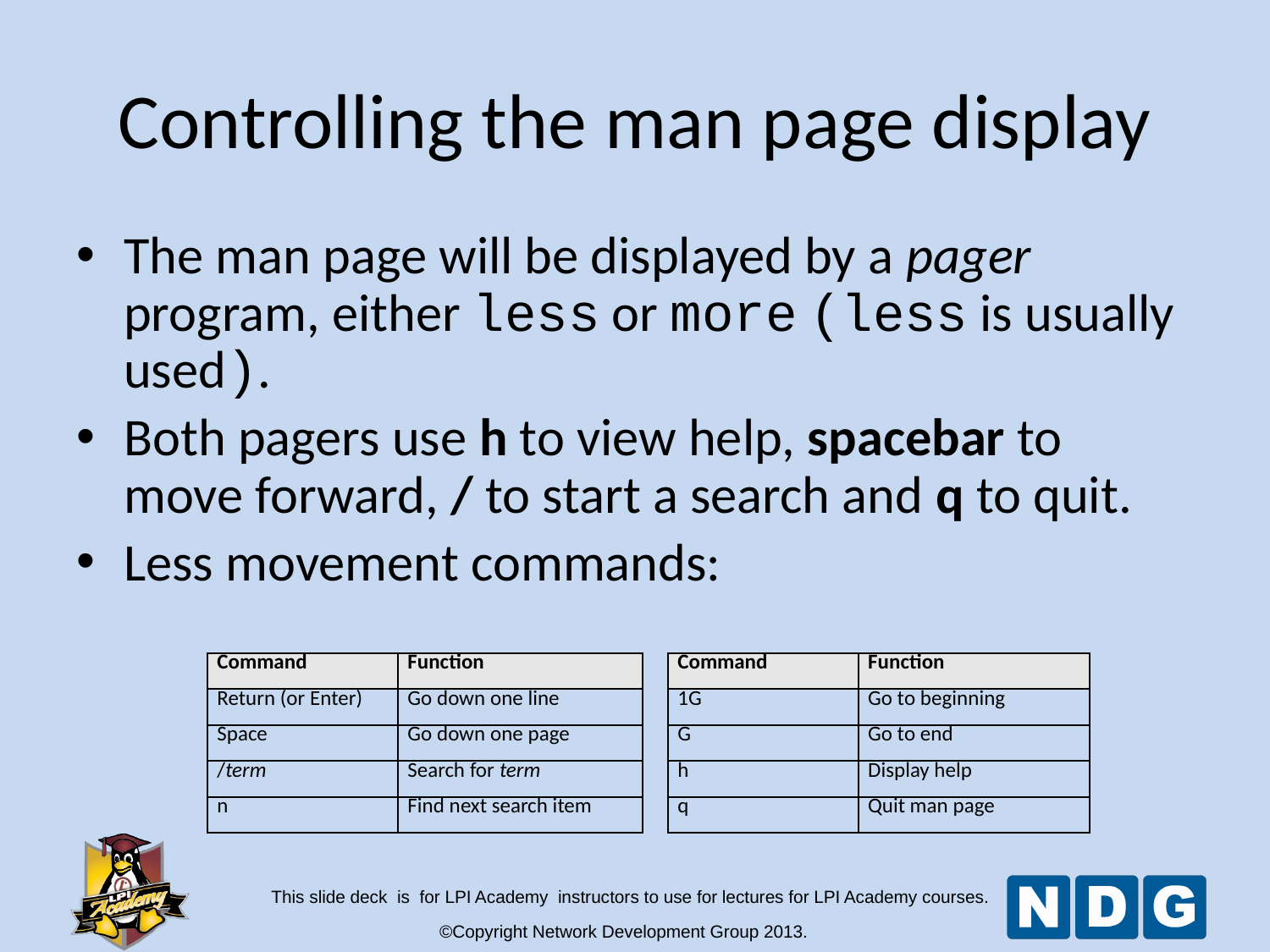

# Controlling the man page display
The man page will be displayed by a pager program, either less or more (less is usually used).
Both pagers use h to view help, spacebar to move forward, / to start a search and q to quit.
Less movement commands:
| Command | Function |  | Command | Function |
| --- | --- | --- | --- | --- |
| Return (or Enter) | Go down one line |  | 1G | Go to beginning |
| Space | Go down one page |  | G | Go to end |
| /term | Search for term |  | h | Display help |
| n | Find next search item |  | q | Quit man page |